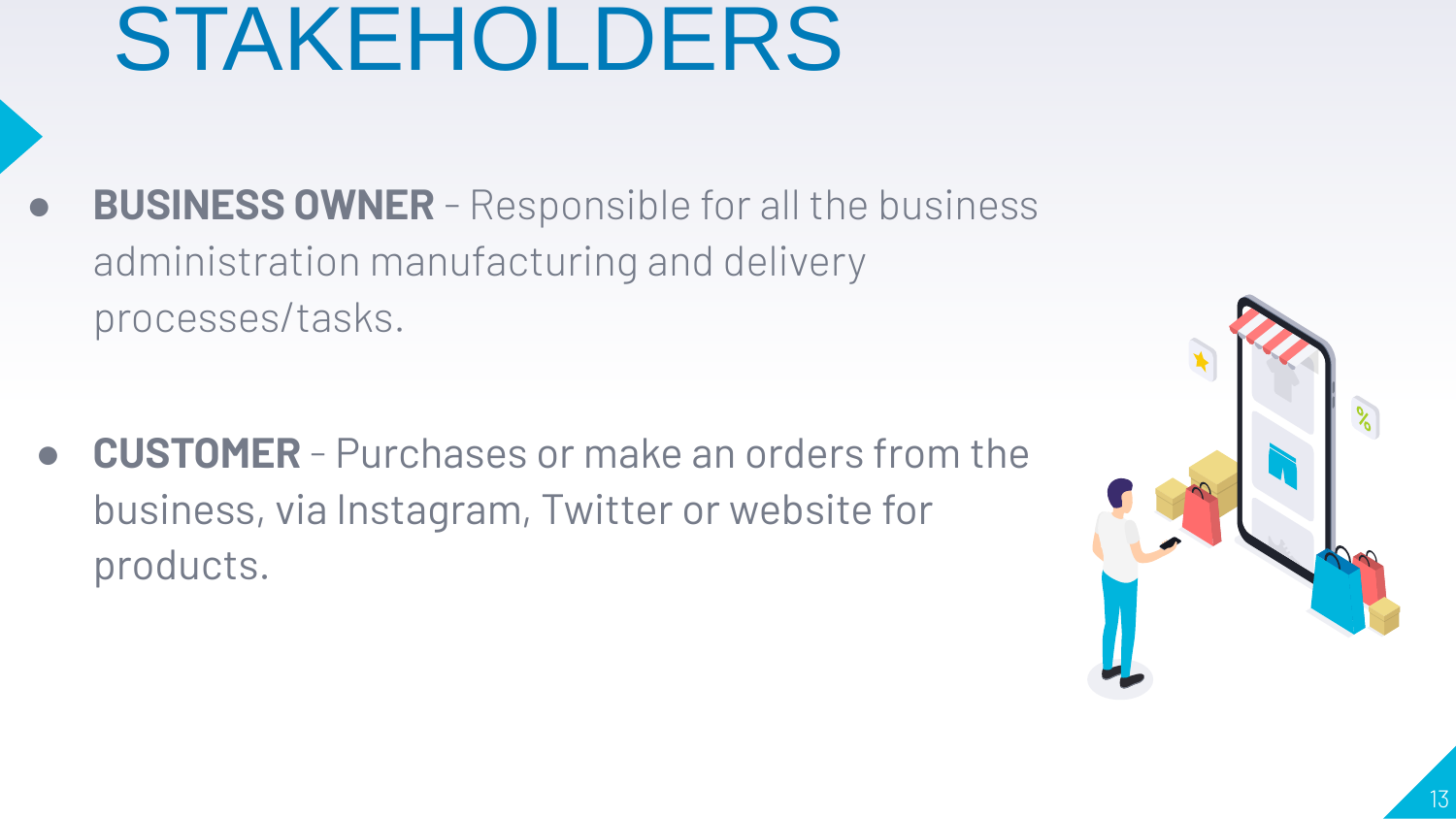

# STAKEHOLDERS
BUSINESS OWNER - Responsible for all the business administration manufacturing and delivery processes/tasks.

CUSTOMER - Purchases or make an orders from the business, via Instagram, Twitter or website for products.

13